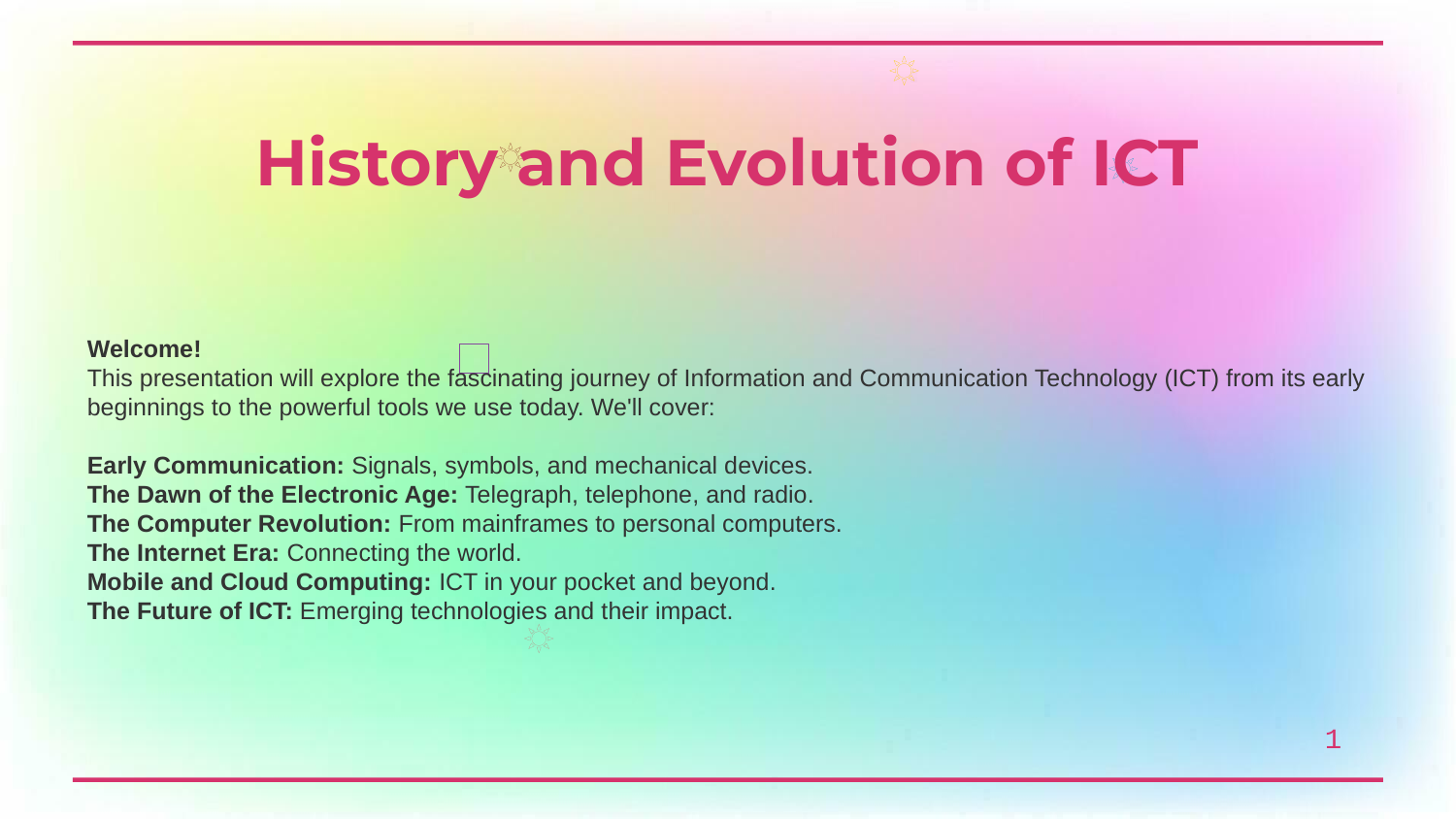

History and Evolution of ICT

Welcome!
This presentation will explore the fascinating journey of Information and Communication Technology (ICT) from its early beginnings to the powerful tools we use today. We'll cover:

Early Communication: Signals, symbols, and mechanical devices.
The Dawn of the Electronic Age: Telegraph, telephone, and radio.
The Computer Revolution: From mainframes to personal computers.
The Internet Era: Connecting the world.
Mobile and Cloud Computing: ICT in your pocket and beyond.
The Future of ICT: Emerging technologies and their impact.

1